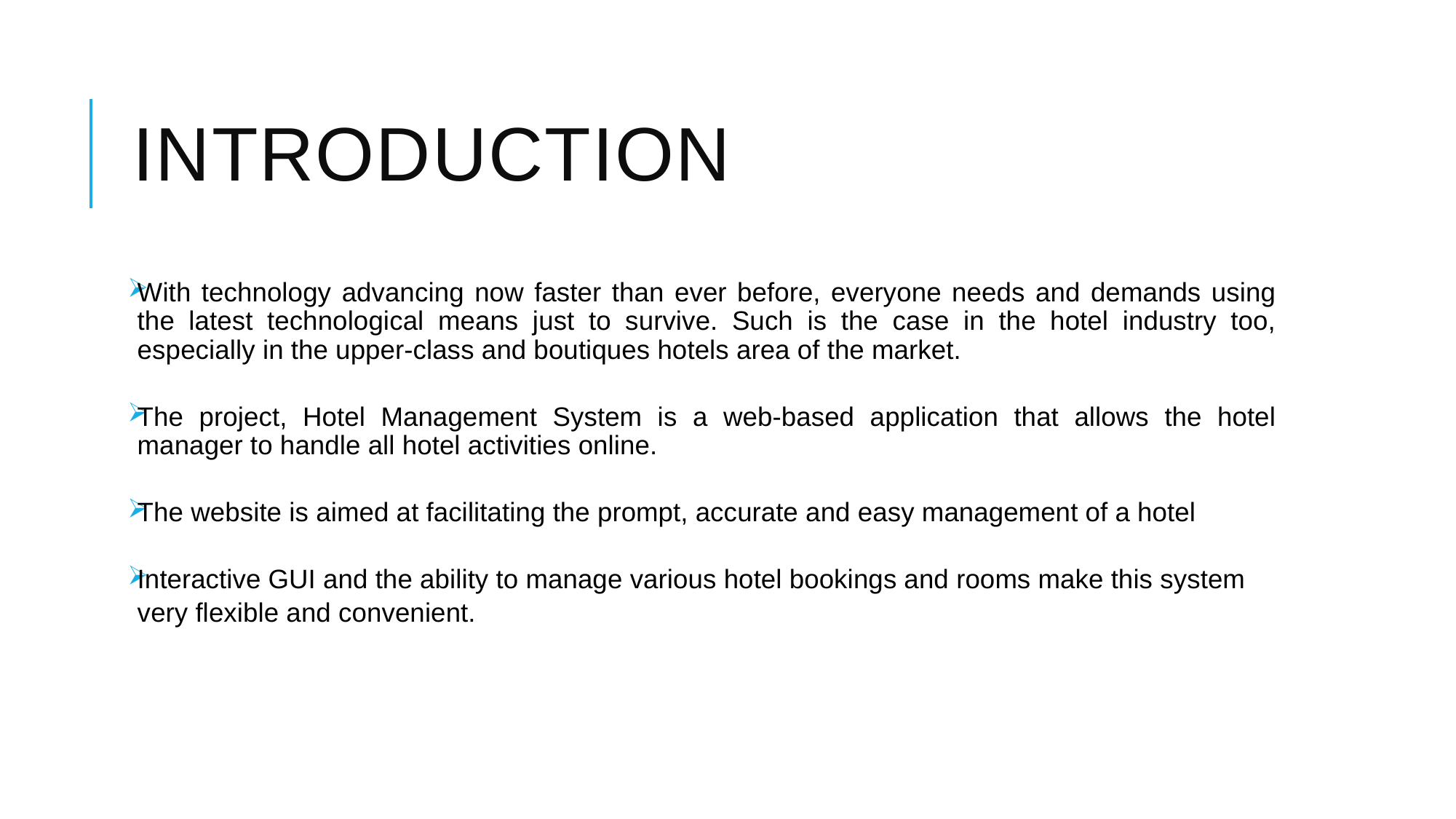

# INTRODUCTION
With technology advancing now faster than ever before, everyone needs and demands using the latest technological means just to survive. Such is the case in the hotel industry too, especially in the upper-class and boutiques hotels area of the market.

The project, Hotel Management System is a web-based application that allows the hotel manager to handle all hotel activities online.

The website is aimed at facilitating the prompt, accurate and easy management of a hotel

Interactive GUI and the ability to manage various hotel bookings and rooms make this system
very flexible and convenient.